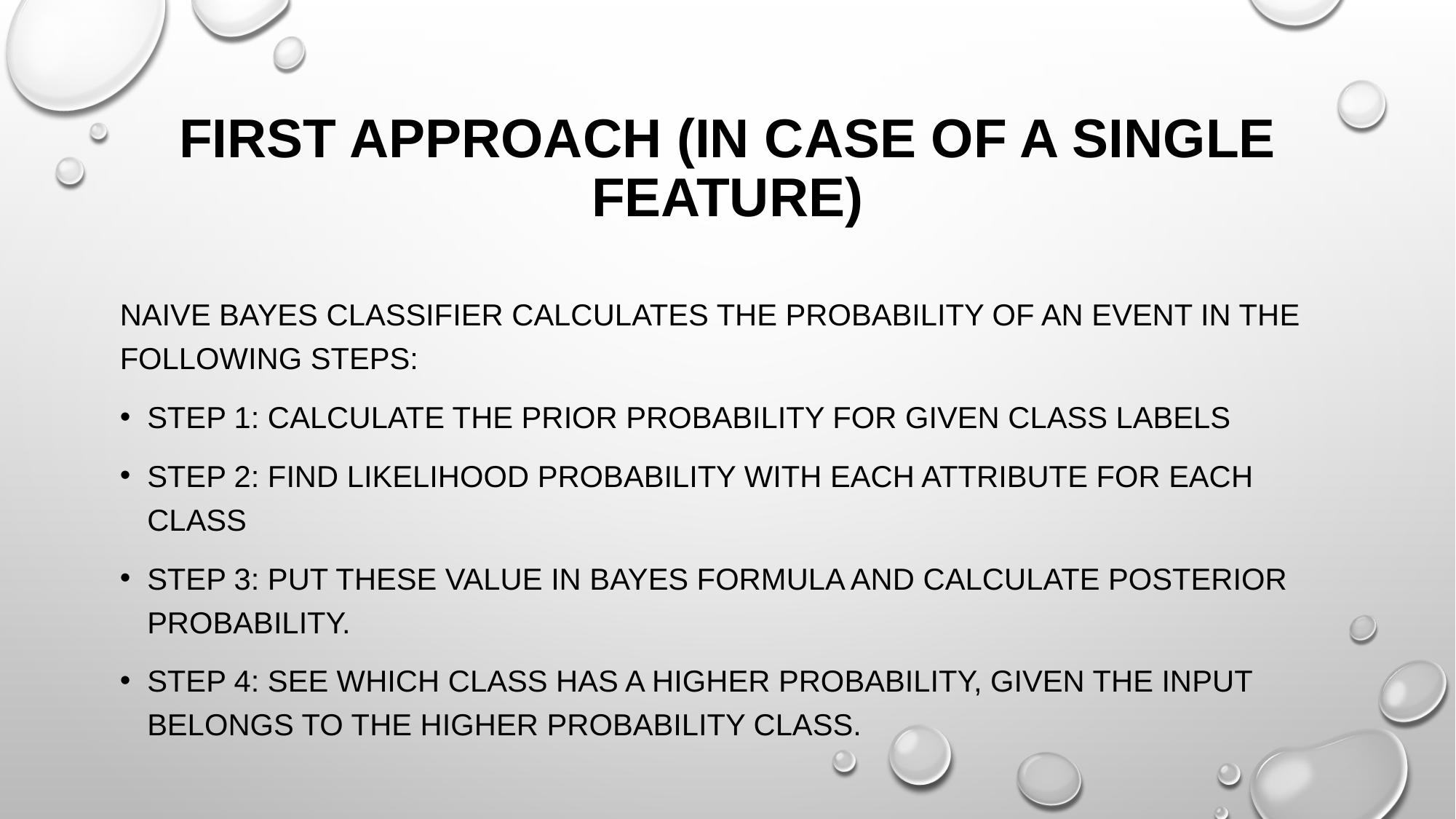

# First Approach (In case of a single feature)
Naive Bayes classifier calculates the probability of an event in the following steps:
Step 1: Calculate the prior probability for given class labels
Step 2: Find Likelihood probability with each attribute for each class
Step 3: Put these value in Bayes Formula and calculate posterior probability.
Step 4: See which class has a higher probability, given the input belongs to the higher probability class.